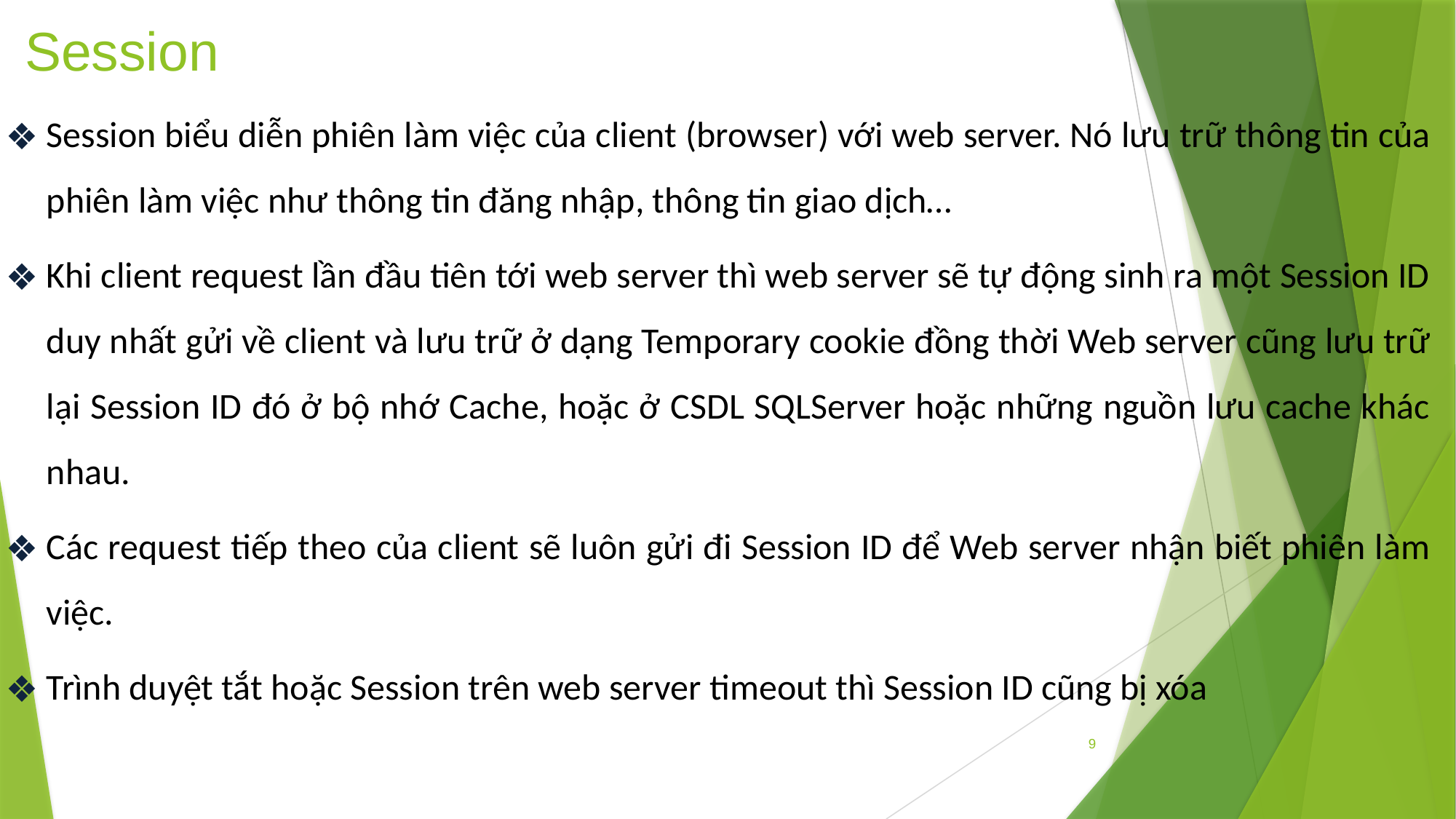

# Session
Session biểu diễn phiên làm việc của client (browser) với web server. Nó lưu trữ thông tin của phiên làm việc như thông tin đăng nhập, thông tin giao dịch…
Khi client request lần đầu tiên tới web server thì web server sẽ tự động sinh ra một Session ID duy nhất gửi về client và lưu trữ ở dạng Temporary cookie đồng thời Web server cũng lưu trữ lại Session ID đó ở bộ nhớ Cache, hoặc ở CSDL SQLServer hoặc những nguồn lưu cache khác nhau.
Các request tiếp theo của client sẽ luôn gửi đi Session ID để Web server nhận biết phiên làm việc.
Trình duyệt tắt hoặc Session trên web server timeout thì Session ID cũng bị xóa
9